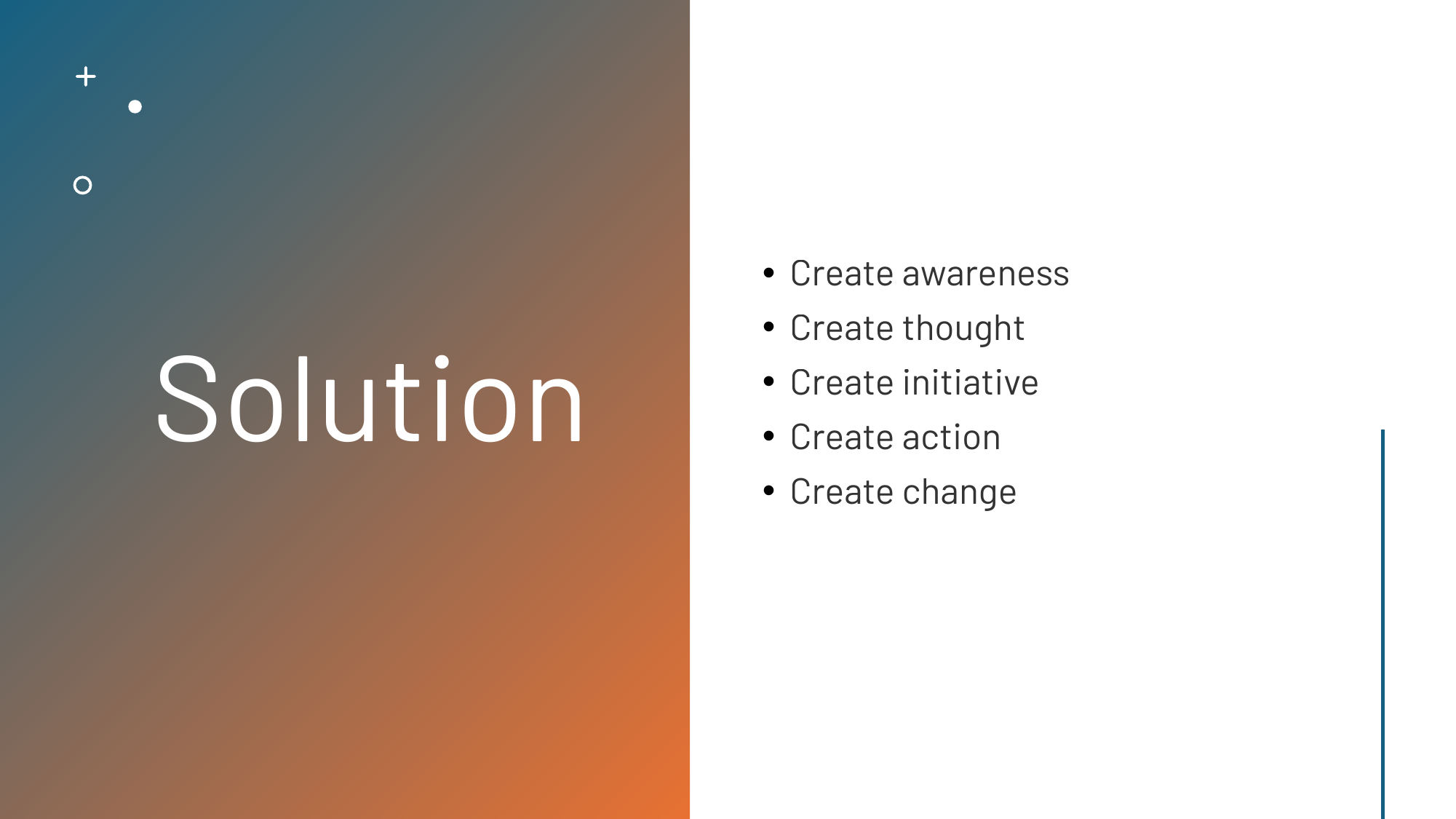

# Solution
Create awareness
Create thought
Create initiative
Create action
Create change